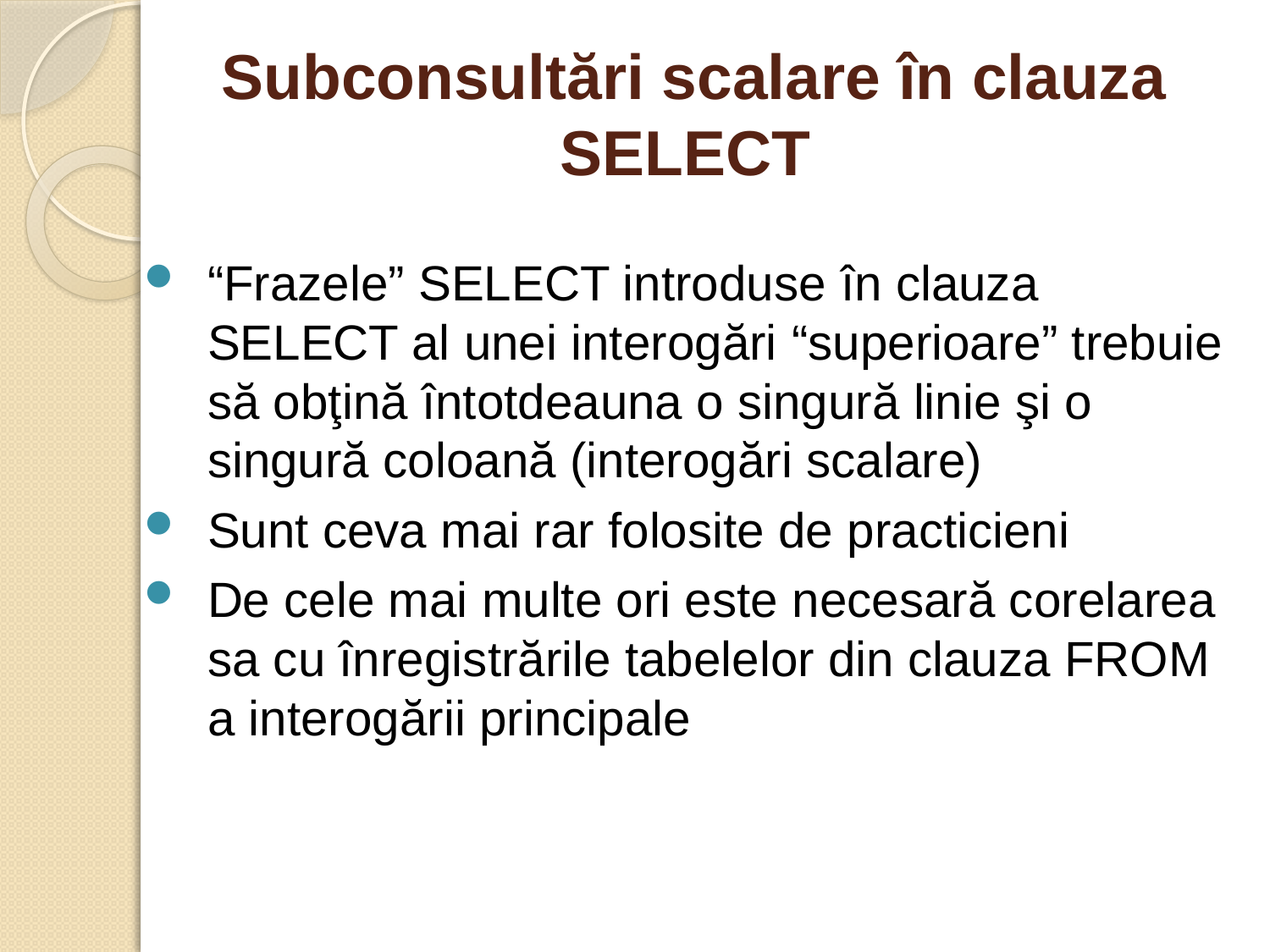

# Subconsultări scalare în clauza SELECT
“Frazele” SELECT introduse în clauza SELECT al unei interogări “superioare” trebuie să obţină întotdeauna o singură linie şi o singură coloană (interogări scalare)
Sunt ceva mai rar folosite de practicieni
De cele mai multe ori este necesară corelarea sa cu înregistrările tabelelor din clauza FROM a interogării principale